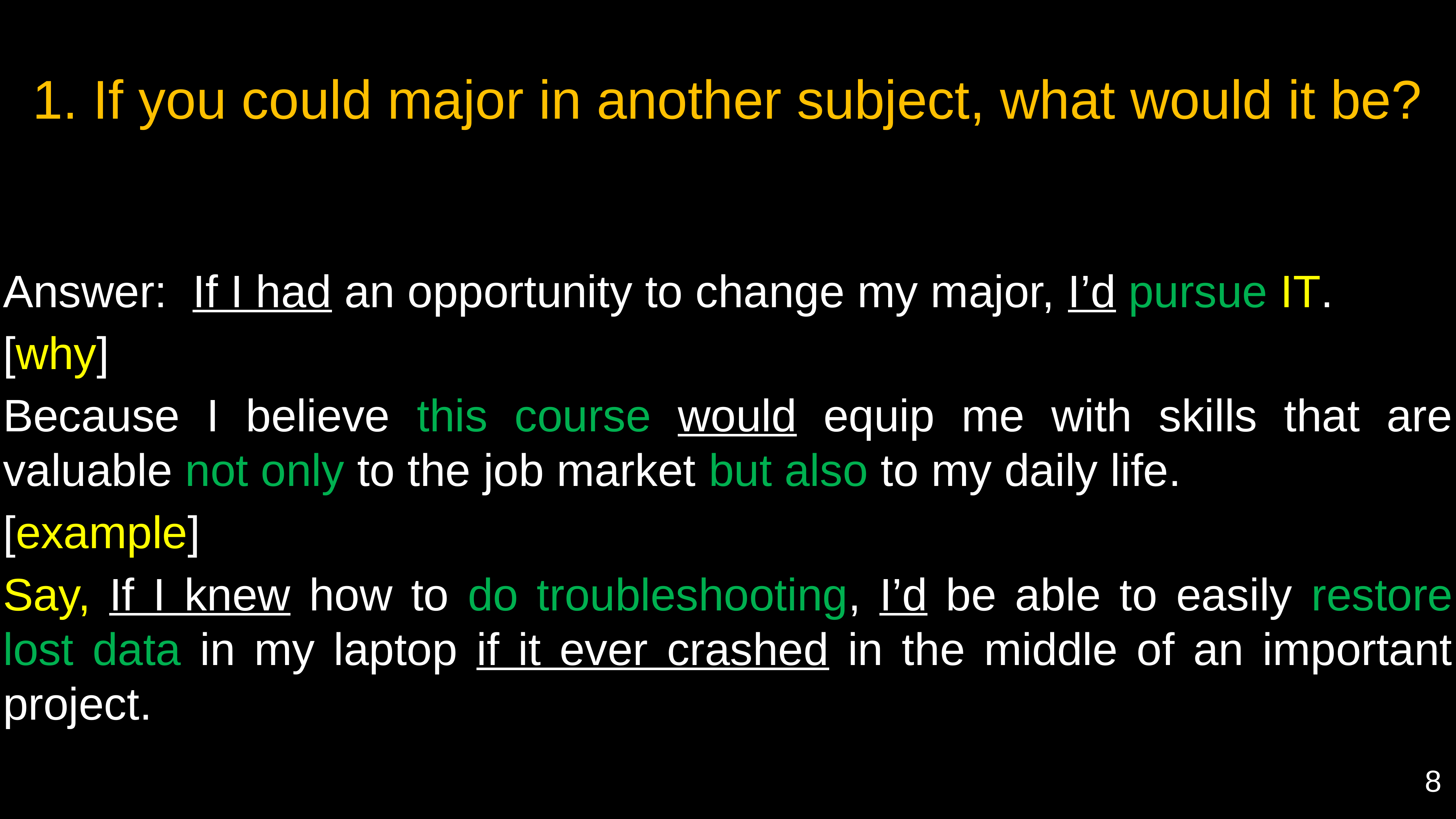

1. If you could major in another subject, what would it be?

Answer:  If I had an opportunity to change my major, I’d pursue IT.
[why]
Because I believe this course would equip me with skills that are valuable not only to the job market but also to my daily life.
[example]
Say, If I knew how to do troubleshooting, I’d be able to easily restore lost data in my laptop if it ever crashed in the middle of an important project.

8